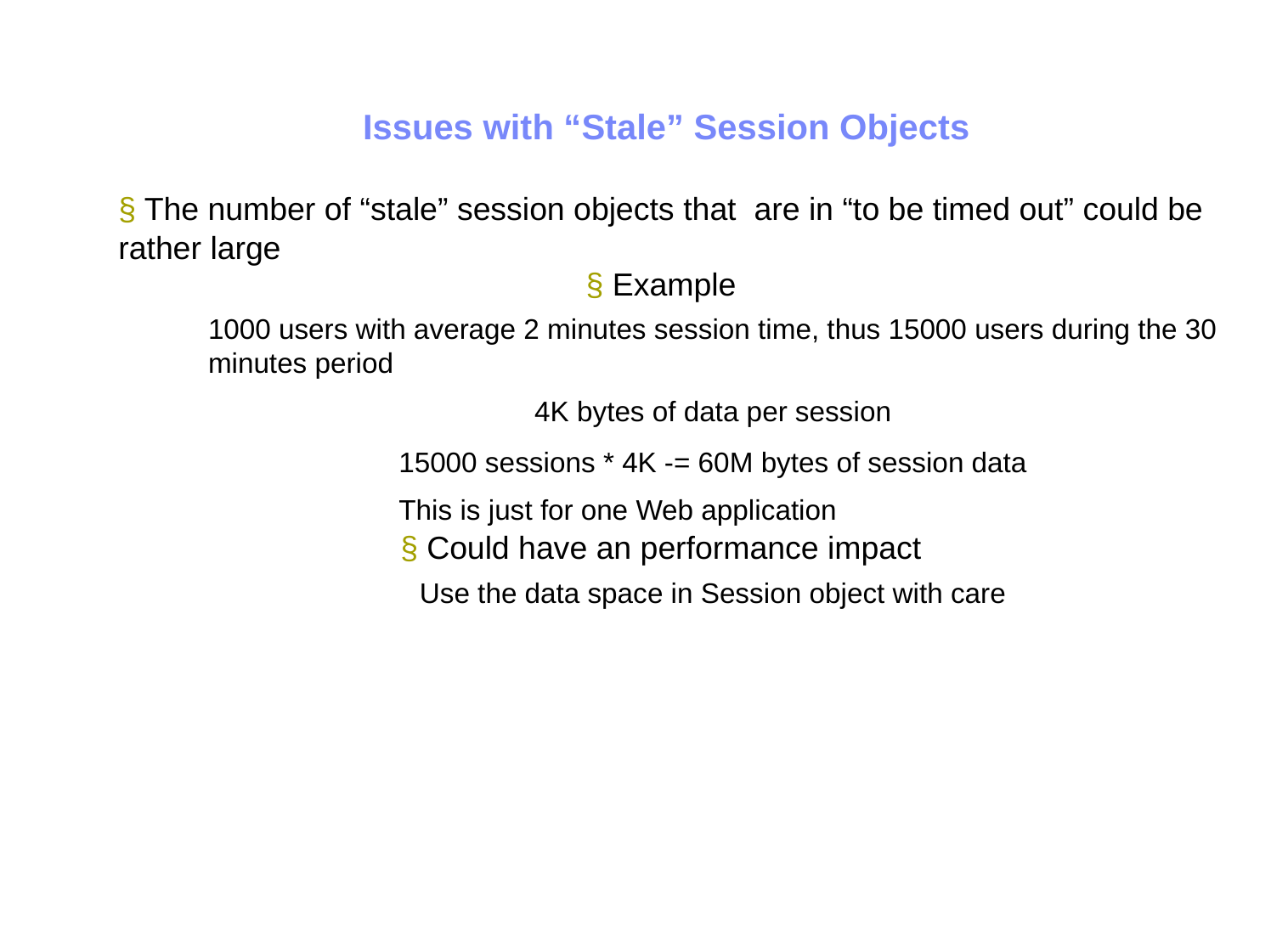

Antrix Consultancy Services

Issues with “Stale” Session Objects

§ The number of “stale” session objects that  are in “to be timed out” could be
rather large

§ Example

1000 users with average 2 minutes session time, thus 15000 users during the 30
minutes period

4K bytes of data per session

15000 sessions * 4K -= 60M bytes of session data
This is just for one Web application

§ Could have an performance impact

Use the data space in Session object with care

Madhusudhanan.P.K.